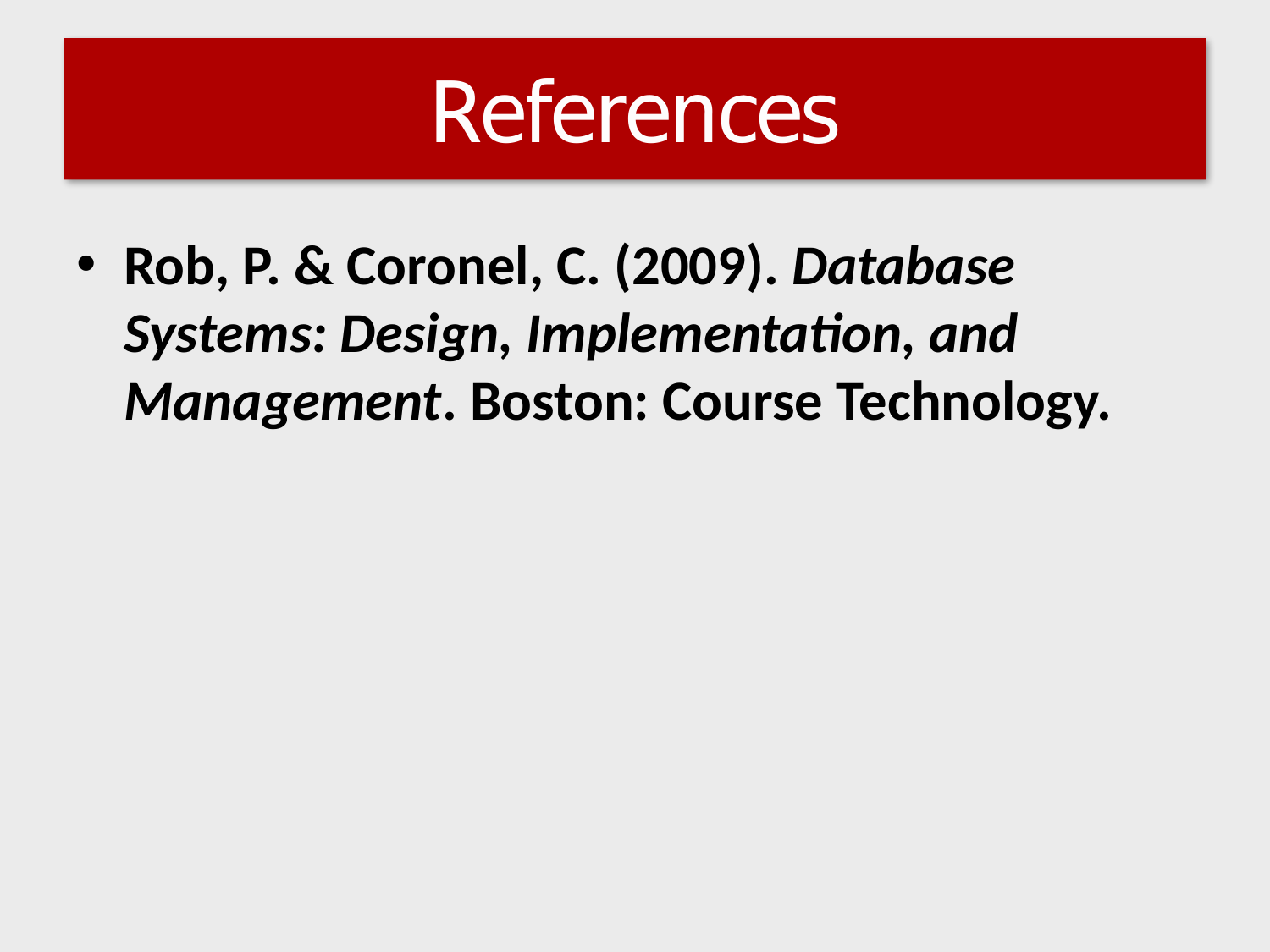

# References
Rob, P. & Coronel, C. (2009). Database Systems: Design, Implementation, and Management. Boston: Course Technology.